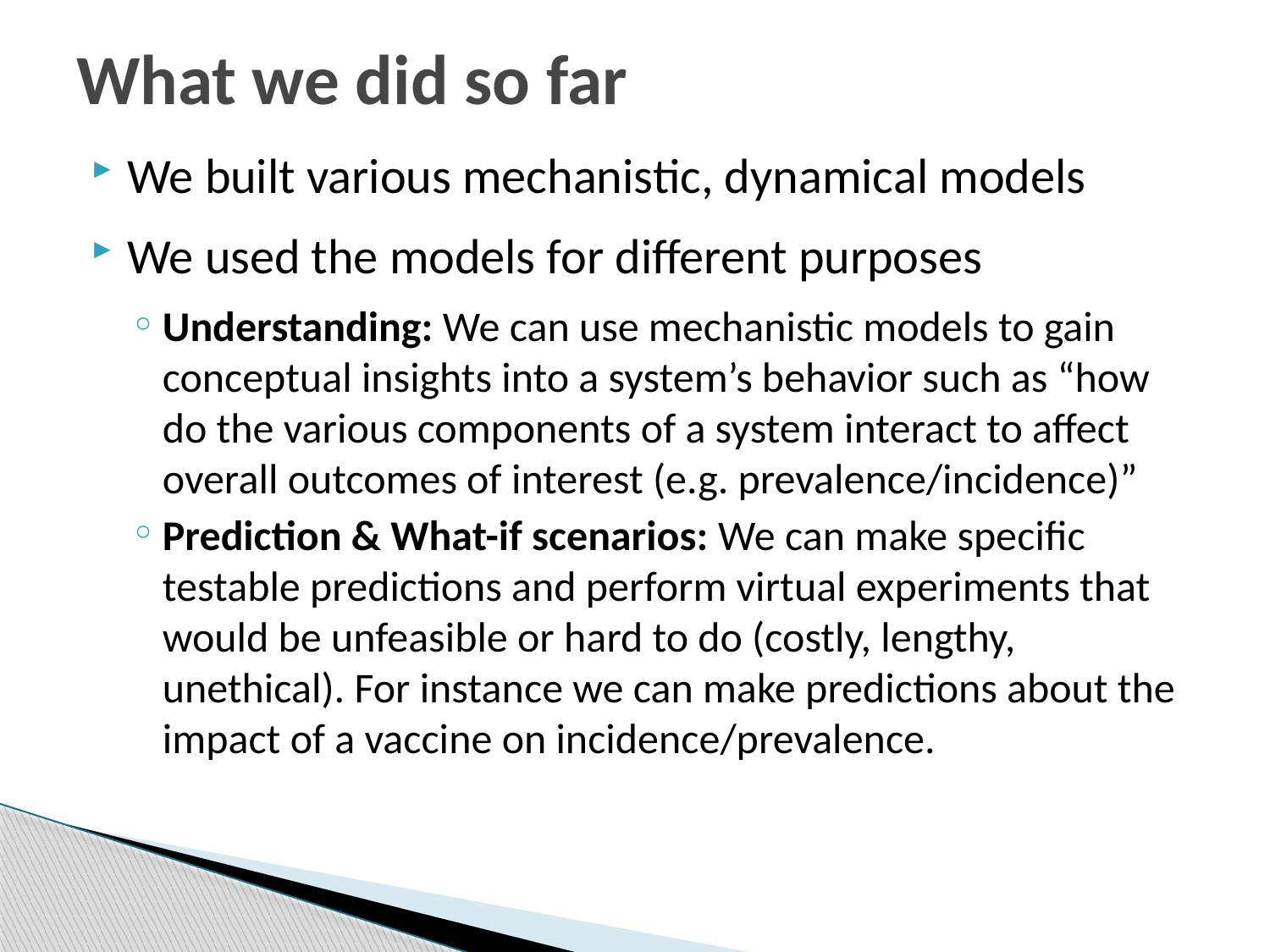

# What we did so far
We built various mechanistic, dynamical models
We used the models for different purposes
Understanding: We can use mechanistic models to gain conceptual insights into a system’s behavior such as “how do the various components of a system interact to affect overall outcomes of interest (e.g. prevalence/incidence)”
Prediction & What-if scenarios: We can make specific testable predictions and perform virtual experiments that would be unfeasible or hard to do (costly, lengthy, unethical). For instance we can make predictions about the impact of a vaccine on incidence/prevalence.